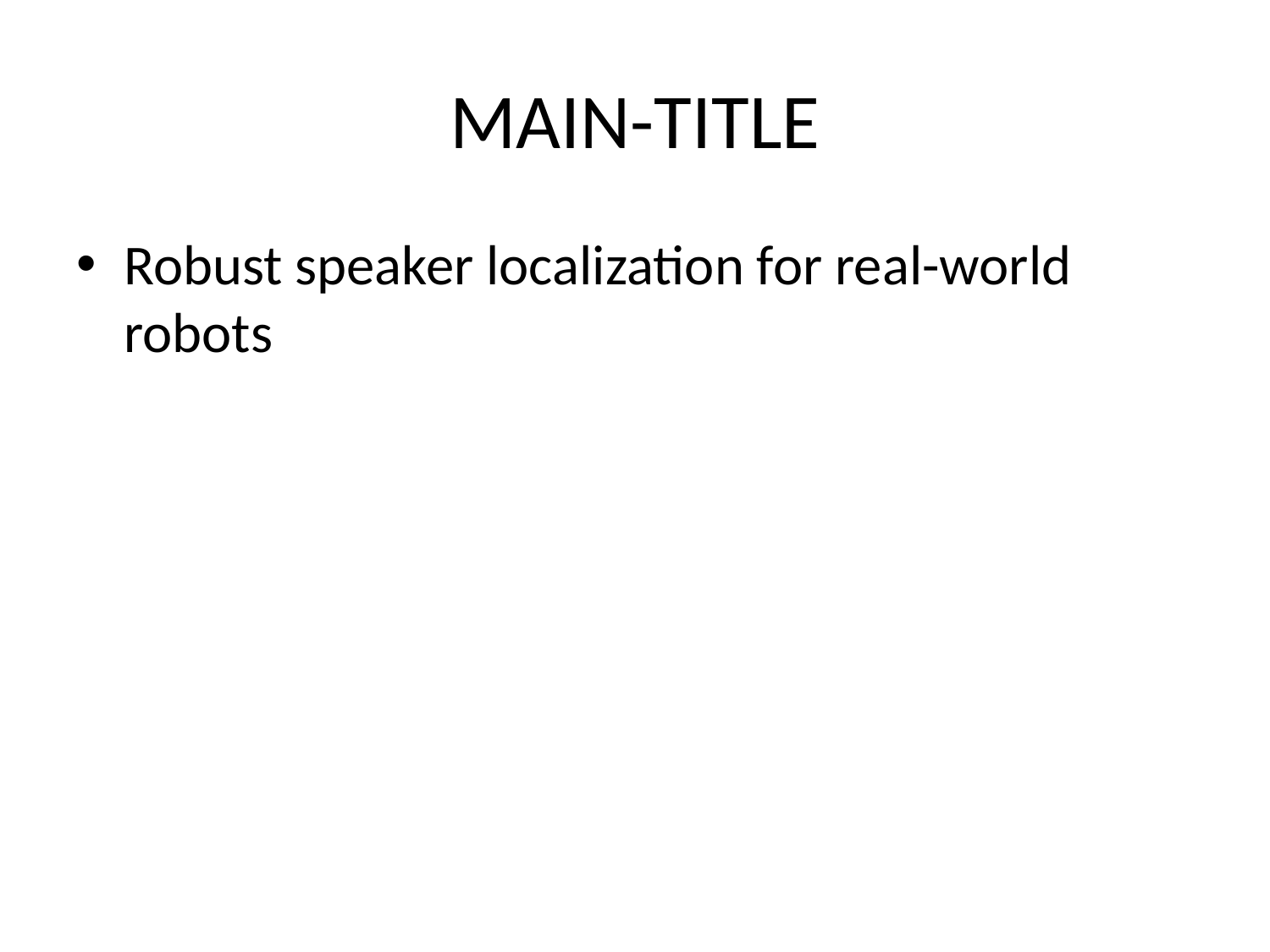

# MAIN-TITLE
Robust speaker localization for real-world robots